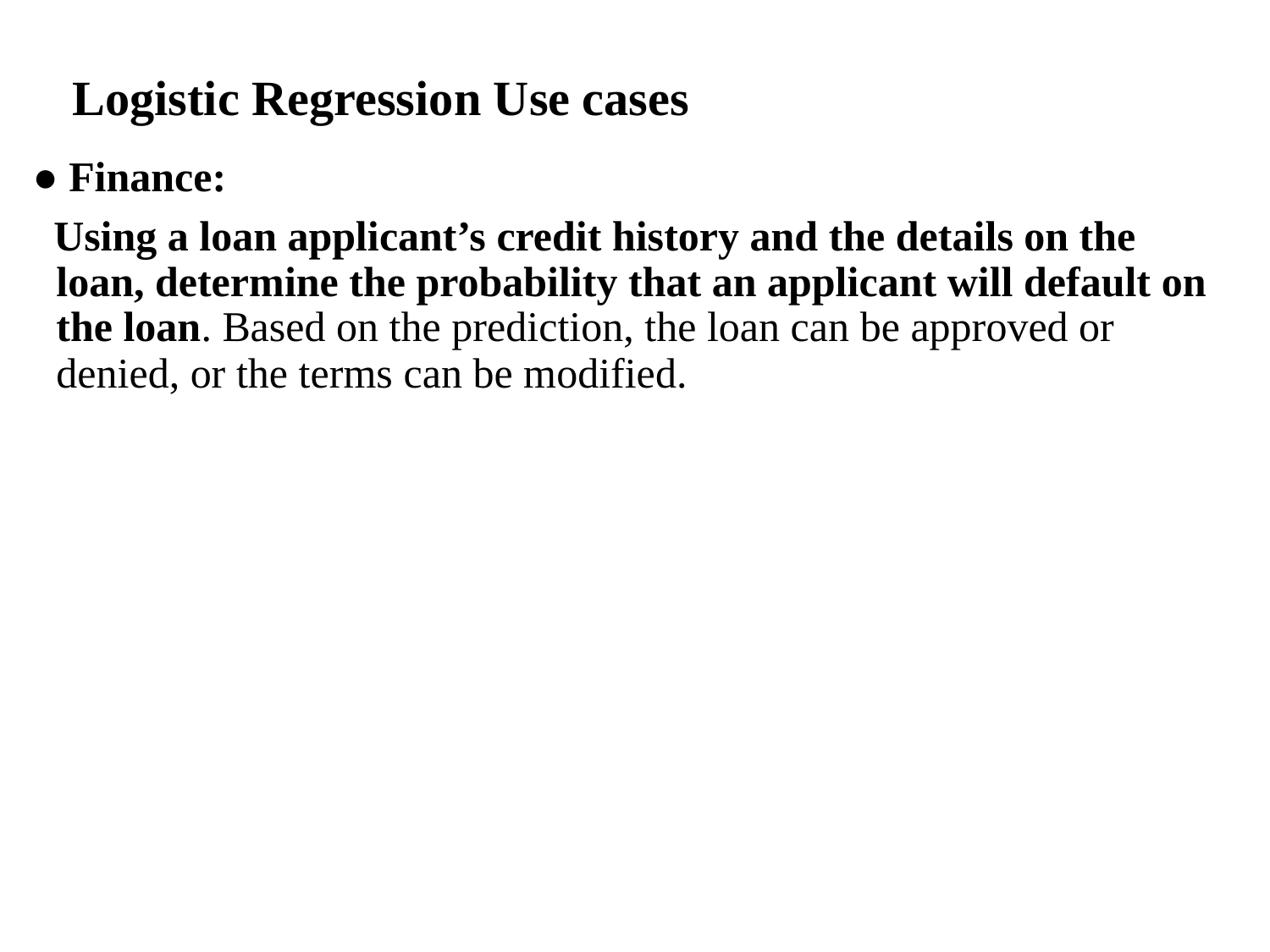

# Logistic Regression Use cases
● Finance:
  Using a loan applicant’s credit history and the details on the loan, determine the probability that an applicant will default on the loan. Based on the prediction, the loan can be approved or denied, or the terms can be modified.